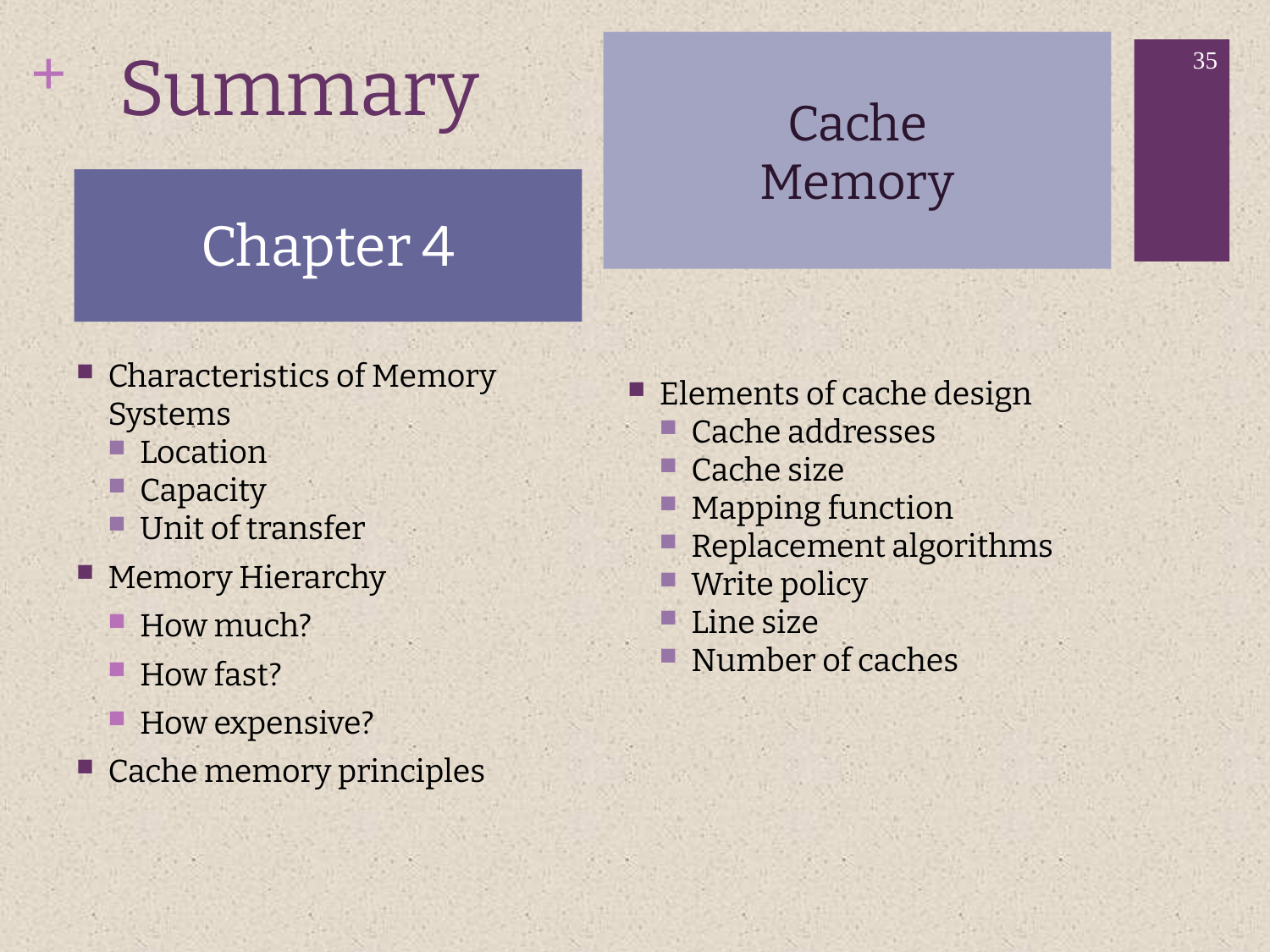

# Summary
Cache
Memory
35

Chapter 4

Characteristics of Memory Systems
Location
Capacity
Unit of transfer
Memory Hierarchy
How much?
How fast?
How expensive?
Cache memory principles
Elements of cache design
Cache addresses
Cache size
Mapping function
Replacement algorithms
Write policy
Line size
Number of caches